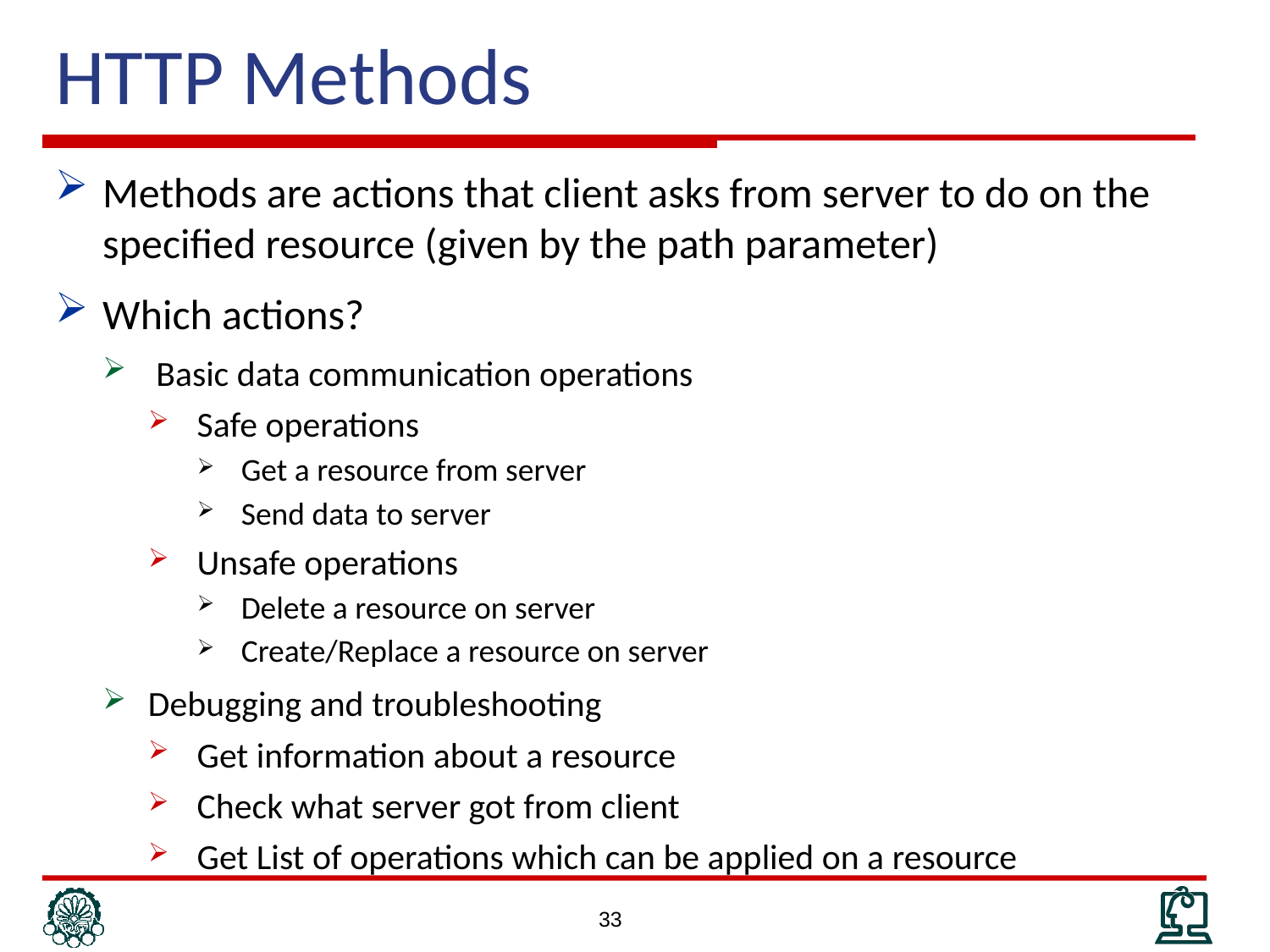

# HTTP Methods
Methods are actions that client asks from server to do on the specified resource (given by the path parameter)
Which actions?
 Basic data communication operations
Safe operations
Get a resource from server
Send data to server
Unsafe operations
Delete a resource on server
Create/Replace a resource on server
Debugging and troubleshooting
Get information about a resource
Check what server got from client
Get List of operations which can be applied on a resource

33